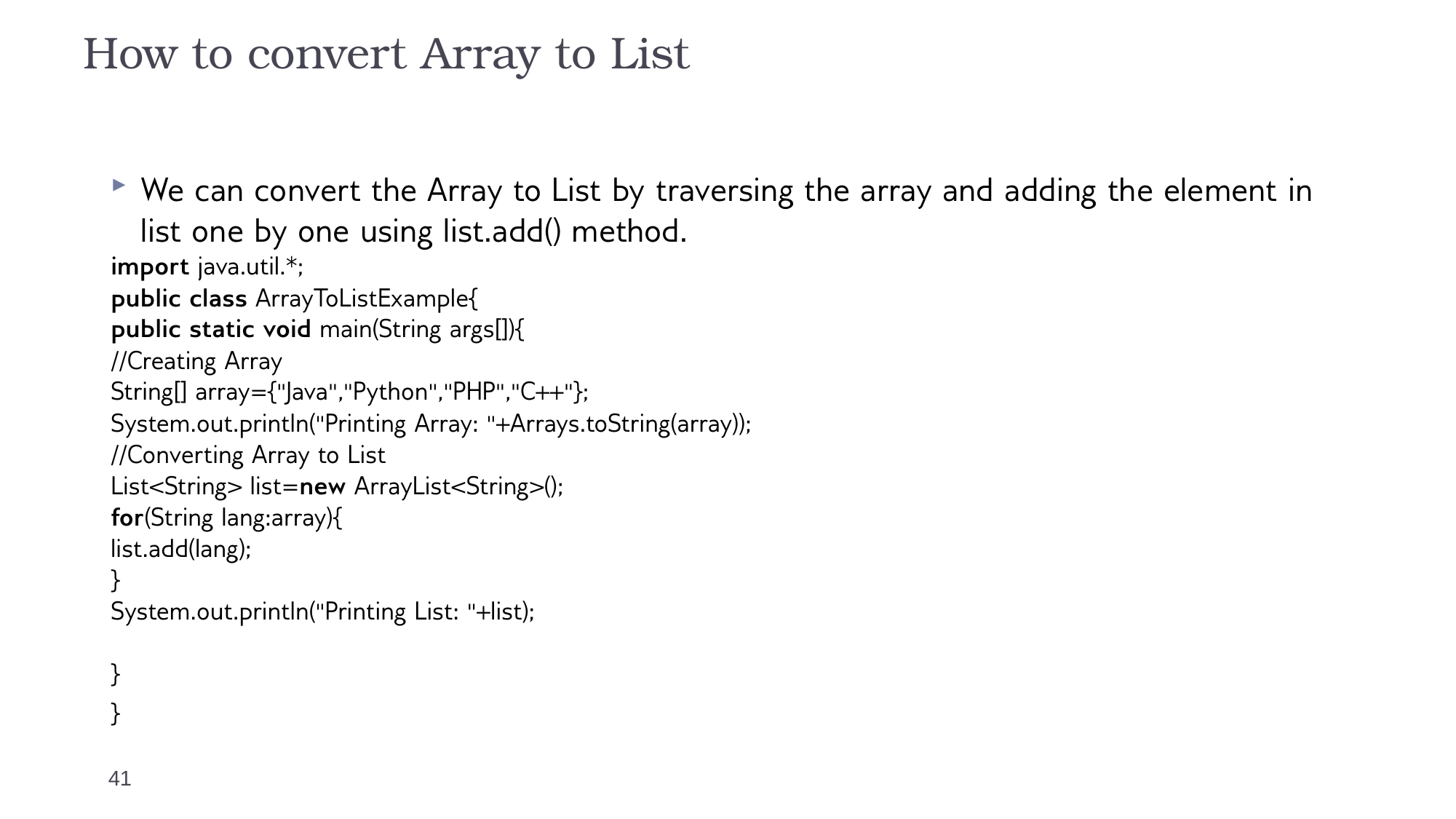

# How to convert Array to List
We can convert the Array to List by traversing the array and adding the element in list one by one using list.add() method.
import java.util.*;
public class ArrayToListExample{
public static void main(String args[]){
//Creating Array
String[] array={"Java","Python","PHP","C++"};
System.out.println("Printing Array: "+Arrays.toString(array));
//Converting Array to List
List<String> list=new ArrayList<String>();
for(String lang:array){
list.add(lang);
}
System.out.println("Printing List: "+list);

}
}

41